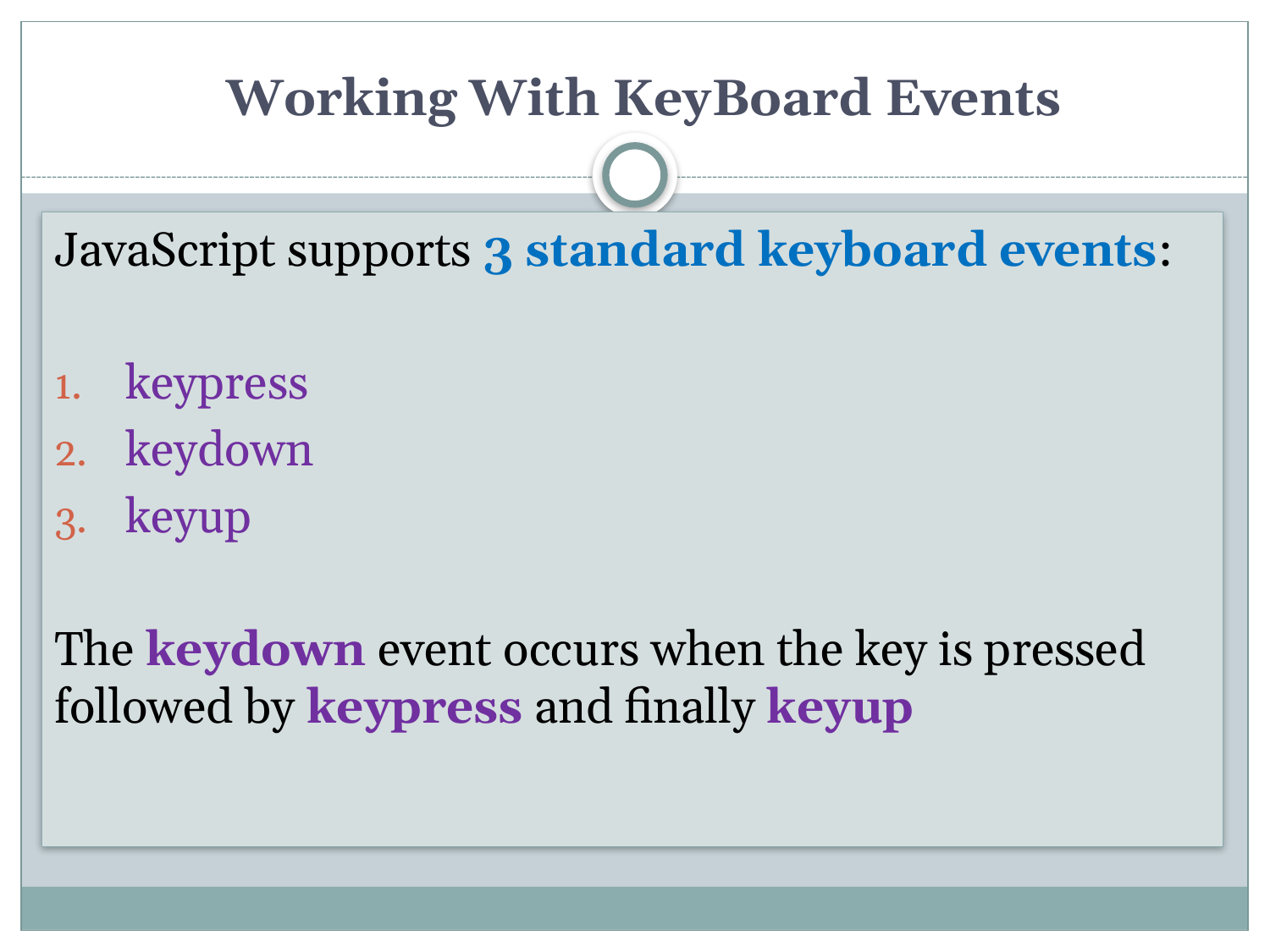

# Working With KeyBoard Events
JavaScript supports 3 standard keyboard events:

keypress
keydown
keyup

The keydown event occurs when the key is pressed followed by keypress and finally keyup